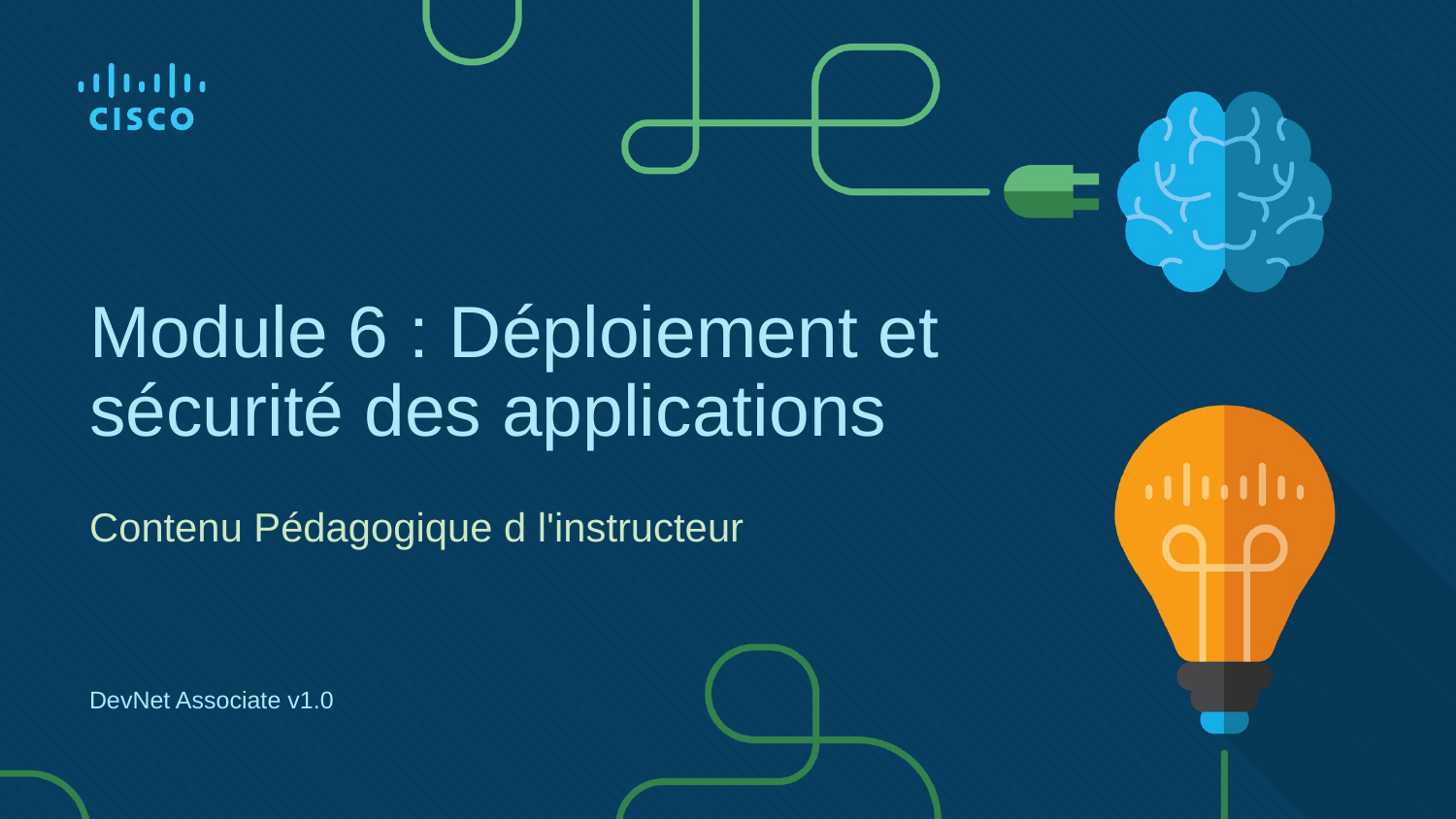

# Module 6 : Déploiement et sécurité des applications
Contenu Pédagogique d l'instructeur
DevNet Associate v1.0